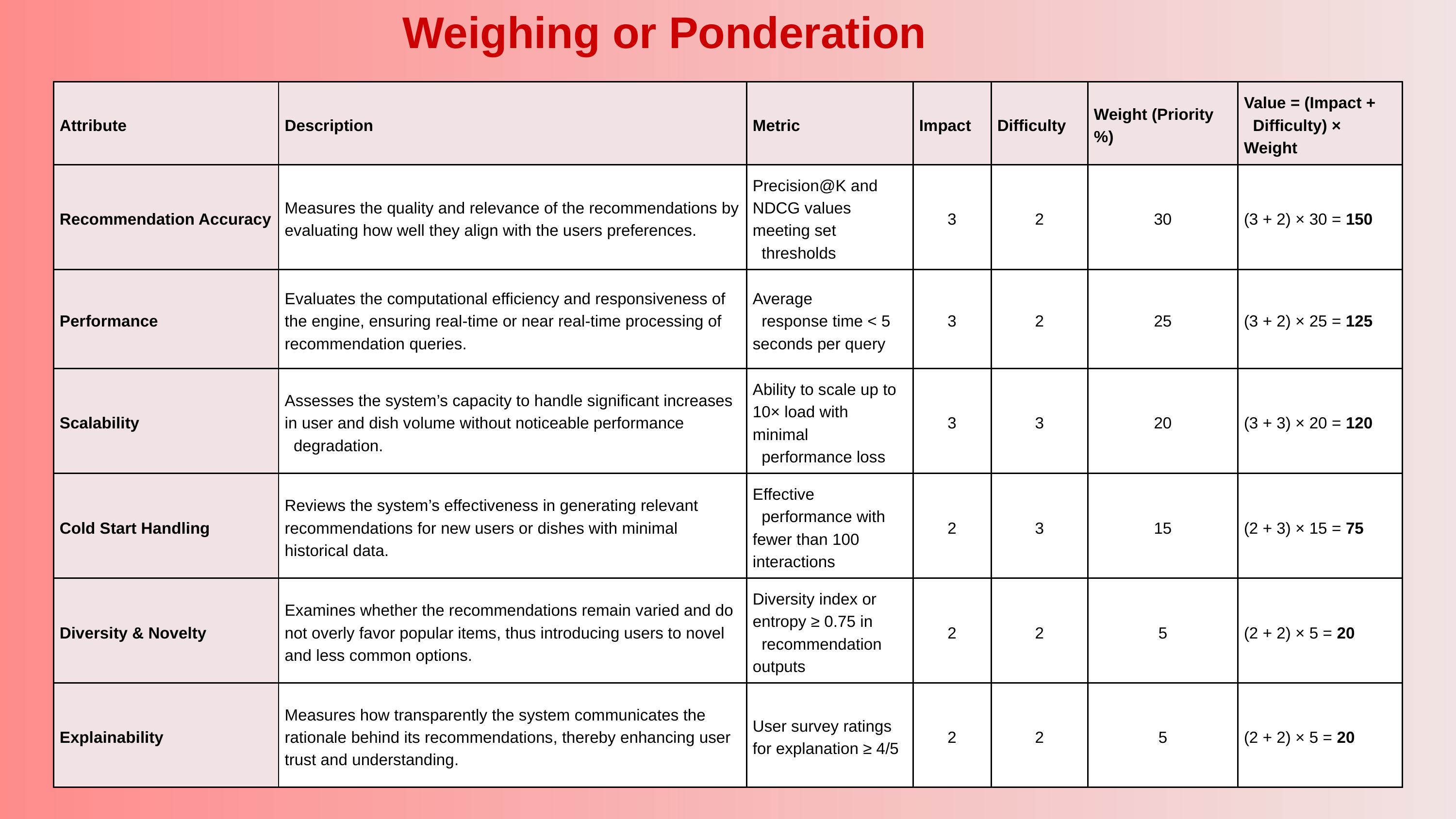

Weighing or Ponderation
| Attribute | Description | Metric | Impact | Difficulty | Weight (Priority %) | Value = (Impact + Difficulty) × Weight |
| --- | --- | --- | --- | --- | --- | --- |
| Recommendation Accuracy | Measures the quality and relevance of the recommendations by evaluating how well they align with the users preferences. | Precision@K and NDCG values meeting set thresholds | 3 | 2 | 30 | (3 + 2) × 30 = 150 |
| Performance | Evaluates the computational efficiency and responsiveness of the engine, ensuring real-time or near real-time processing of recommendation queries. | Average response time < 5 seconds per query | 3 | 2 | 25 | (3 + 2) × 25 = 125 |
| Scalability | Assesses the system’s capacity to handle significant increases in user and dish volume without noticeable performance degradation. | Ability to scale up to 10× load with minimal performance loss | 3 | 3 | 20 | (3 + 3) × 20 = 120 |
| Cold Start Handling | Reviews the system’s effectiveness in generating relevant recommendations for new users or dishes with minimal historical data. | Effective performance with fewer than 100 interactions | 2 | 3 | 15 | (2 + 3) × 15 = 75 |
| Diversity & Novelty | Examines whether the recommendations remain varied and do not overly favor popular items, thus introducing users to novel and less common options. | Diversity index or entropy ≥ 0.75 in recommendation outputs | 2 | 2 | 5 | (2 + 2) × 5 = 20 |
| Explainability | Measures how transparently the system communicates the rationale behind its recommendations, thereby enhancing user trust and understanding. | User survey ratings for explanation ≥ 4/5 | 2 | 2 | 5 | (2 + 2) × 5 = 20 |